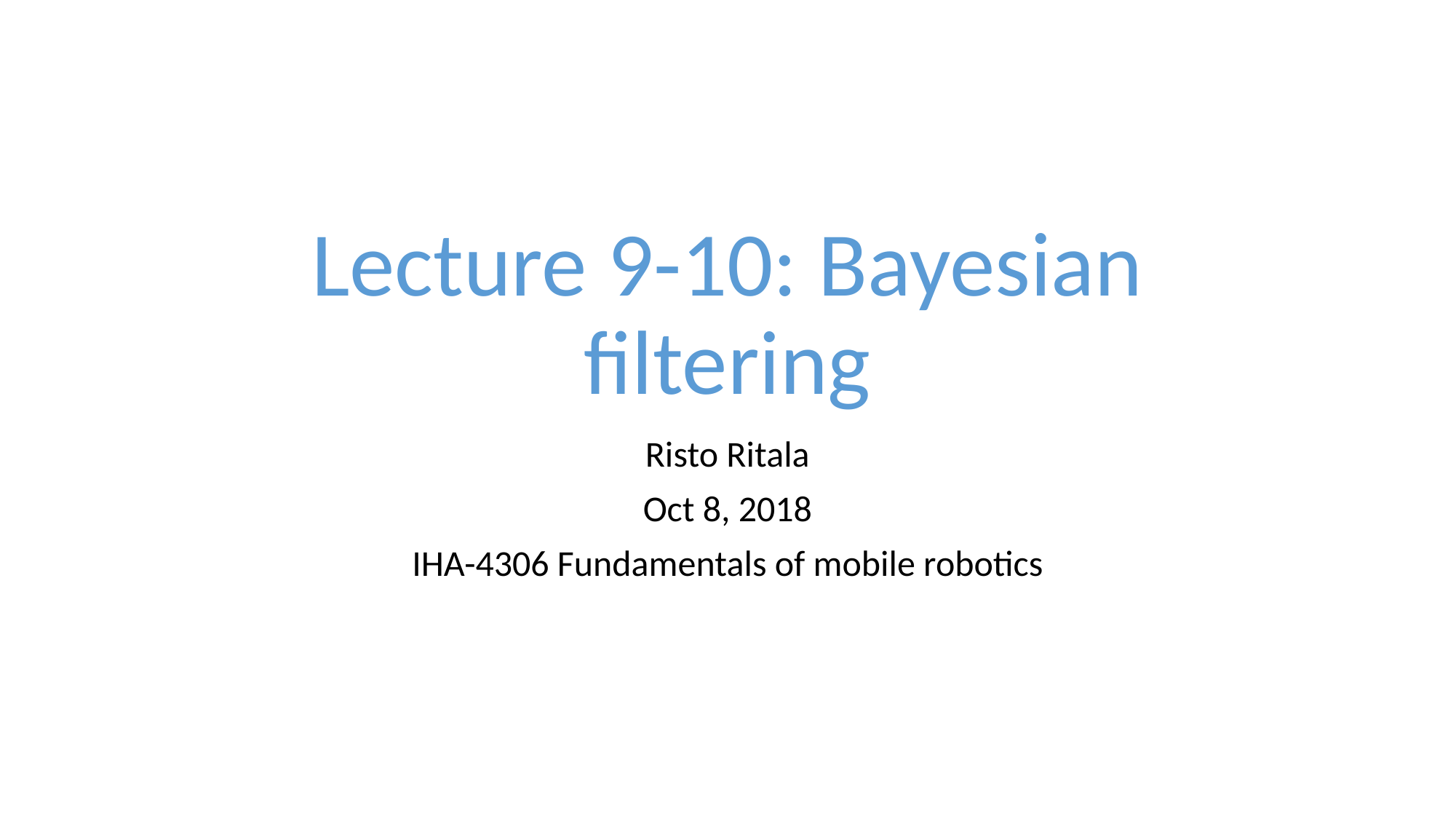

# Lecture 9-10: Bayesian filtering
Risto Ritala
Oct 8, 2018
IHA-4306 Fundamentals of mobile robotics